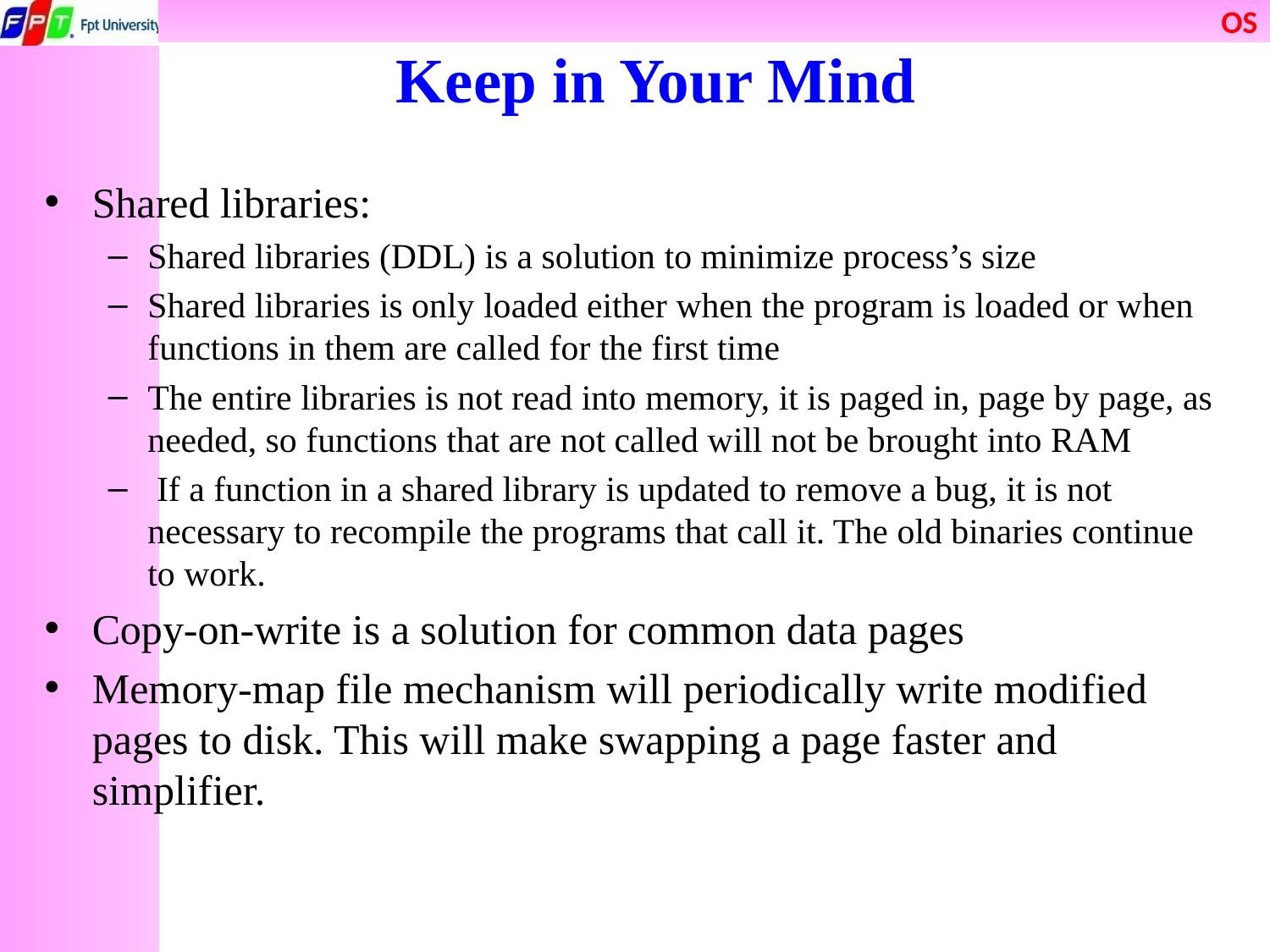

# Keep in Your Mind
Shared libraries:
Shared libraries (DDL) is a solution to minimize process’s size
Shared libraries is only loaded either when the program is loaded or when functions in them are called for the first time
The entire libraries is not read into memory, it is paged in, page by page, as needed, so functions that are not called will not be brought into RAM
 If a function in a shared library is updated to remove a bug, it is not necessary to recompile the programs that call it. The old binaries continue to work.
Copy-on-write is a solution for common data pages
Memory-map file mechanism will periodically write modified pages to disk. This will make swapping a page faster and simplifier.